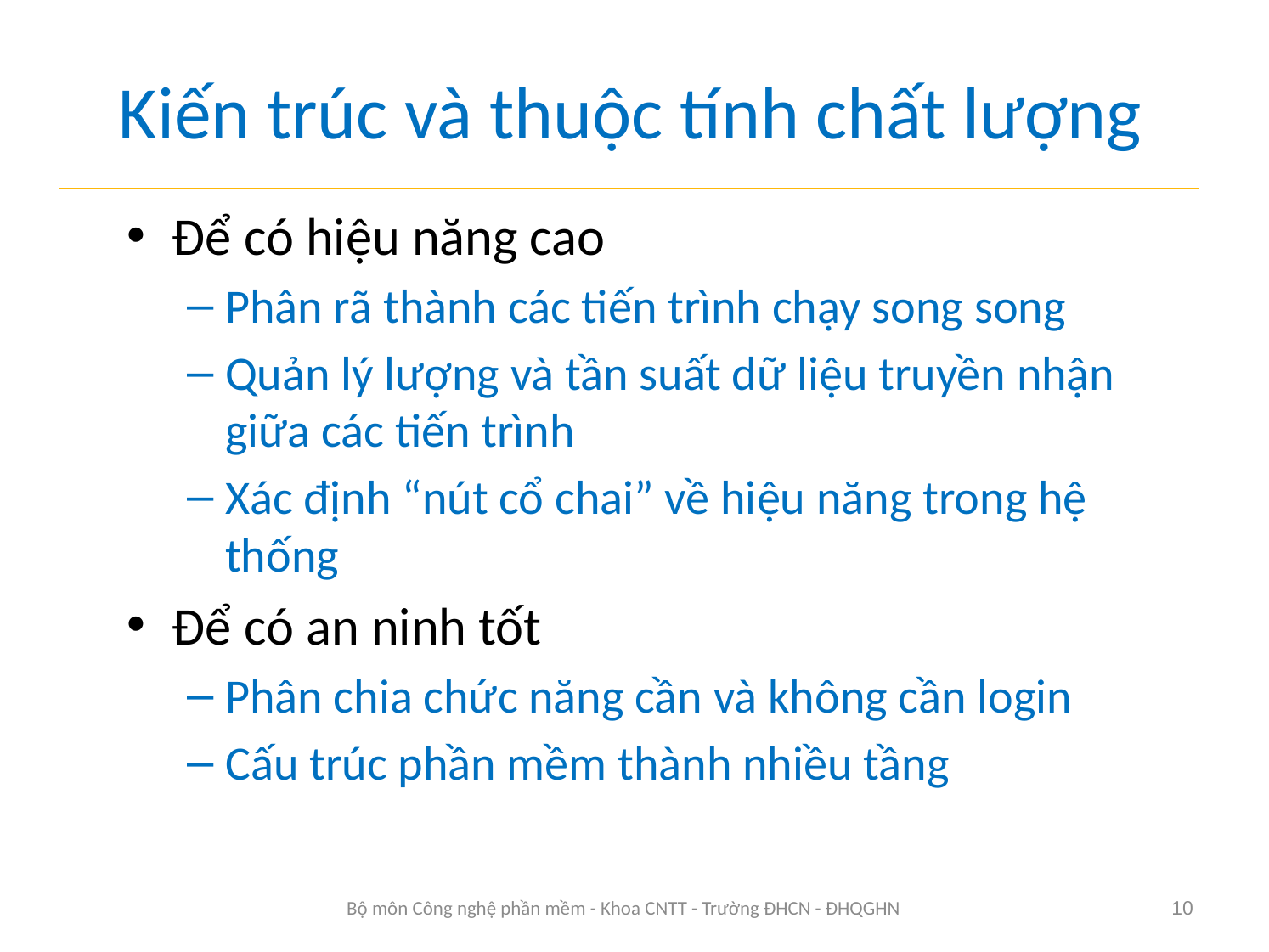

# Kiến trúc và thuộc tính chất lượng
Để có hiệu năng cao
Phân rã thành các tiến trình chạy song song
Quản lý lượng và tần suất dữ liệu truyền nhận giữa các tiến trình
Xác định “nút cổ chai” về hiệu năng trong hệ thống
Để có an ninh tốt
Phân chia chức năng cần và không cần login
Cấu trúc phần mềm thành nhiều tầng
Bộ môn Công nghệ phần mềm - Khoa CNTT - Trường ĐHCN - ĐHQGHN
10